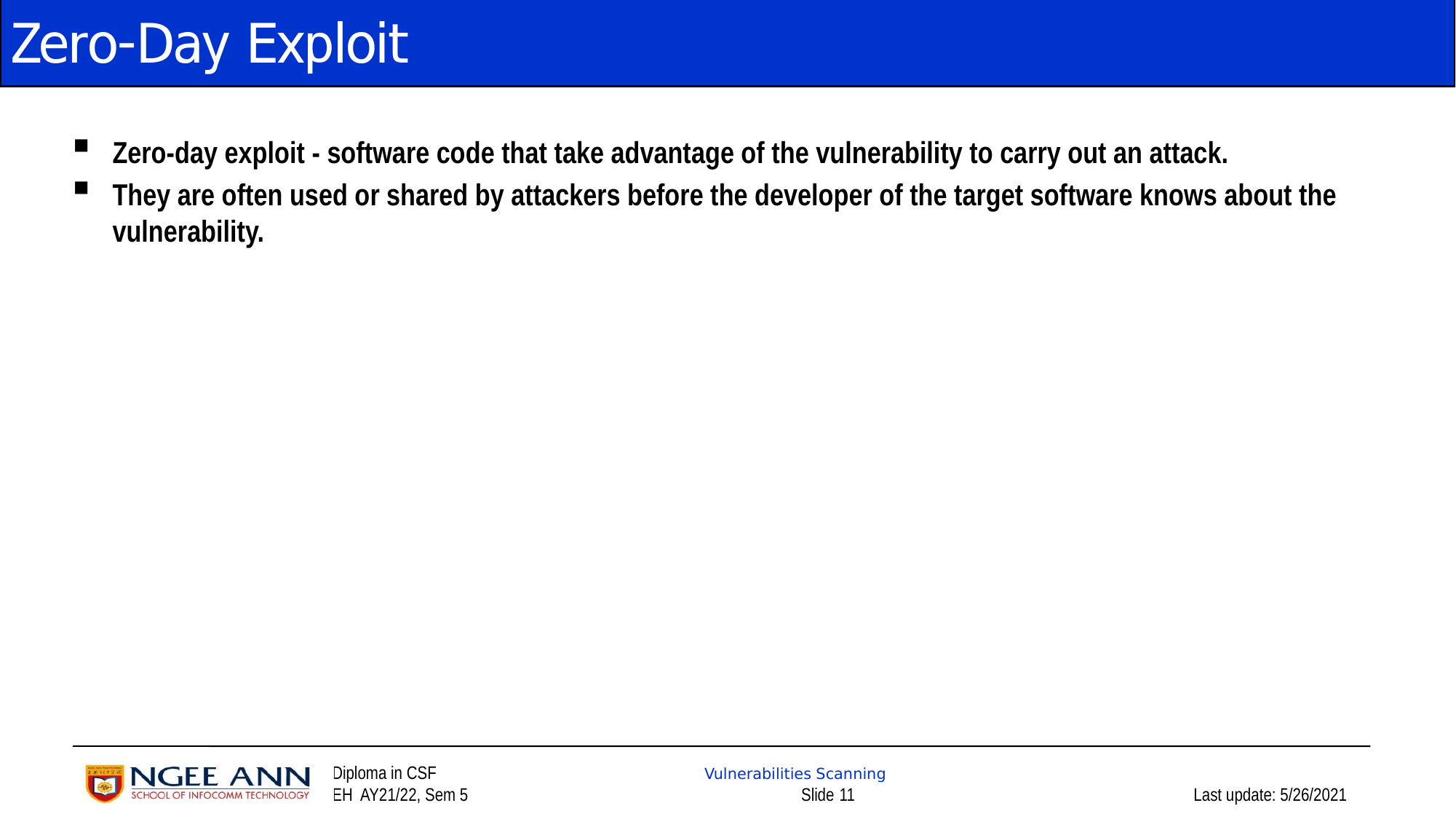

# Zero-Day Exploit
Zero-day exploit - software code that take advantage of the vulnerability to carry out an attack.
They are often used or shared by attackers before the developer of the target software knows about the vulnerability.